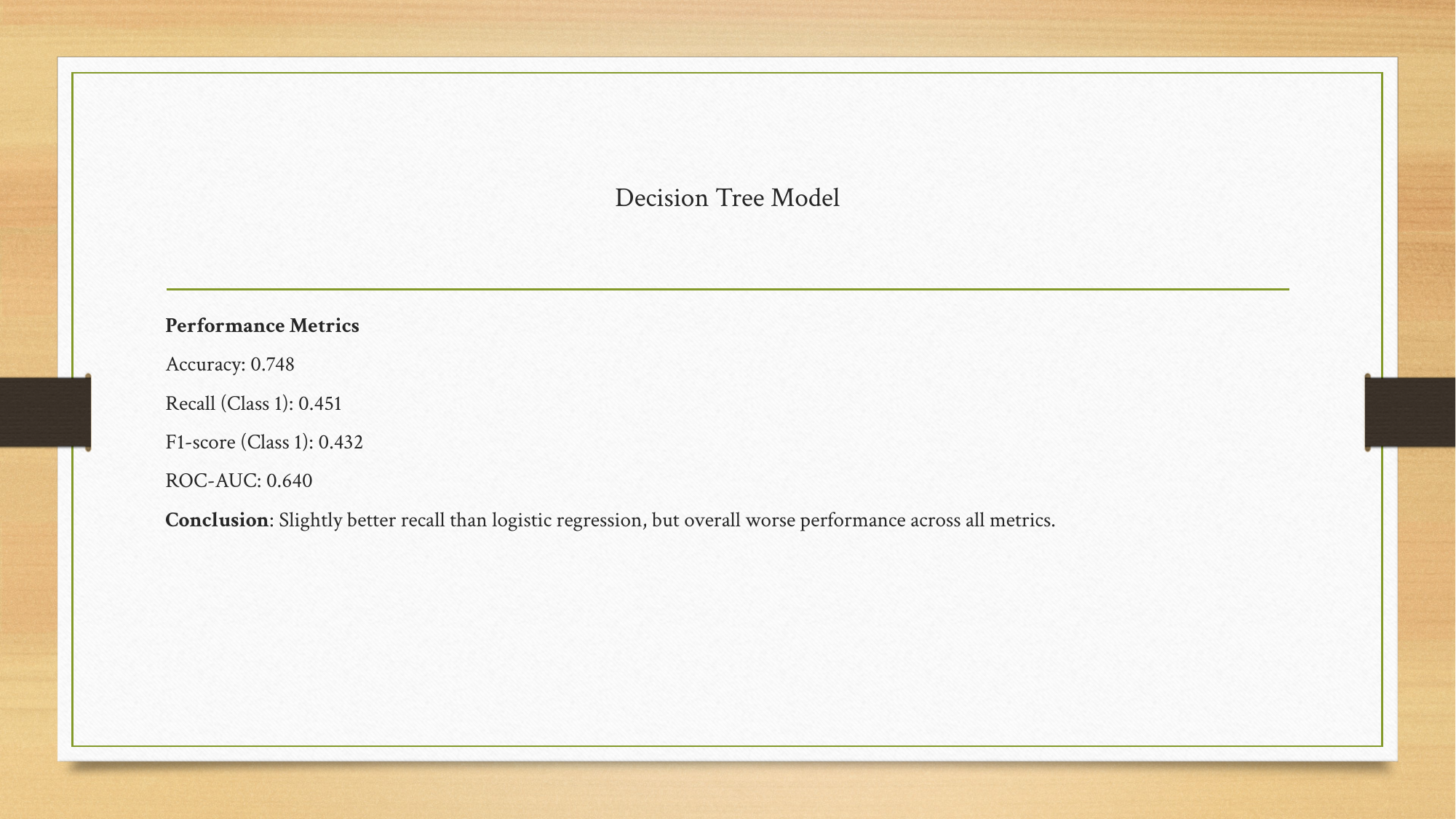

# Decision Tree Model
Performance Metrics
Accuracy: 0.748
Recall (Class 1): 0.451
F1-score (Class 1): 0.432
ROC-AUC: 0.640
Conclusion: Slightly better recall than logistic regression, but overall worse performance across all metrics.